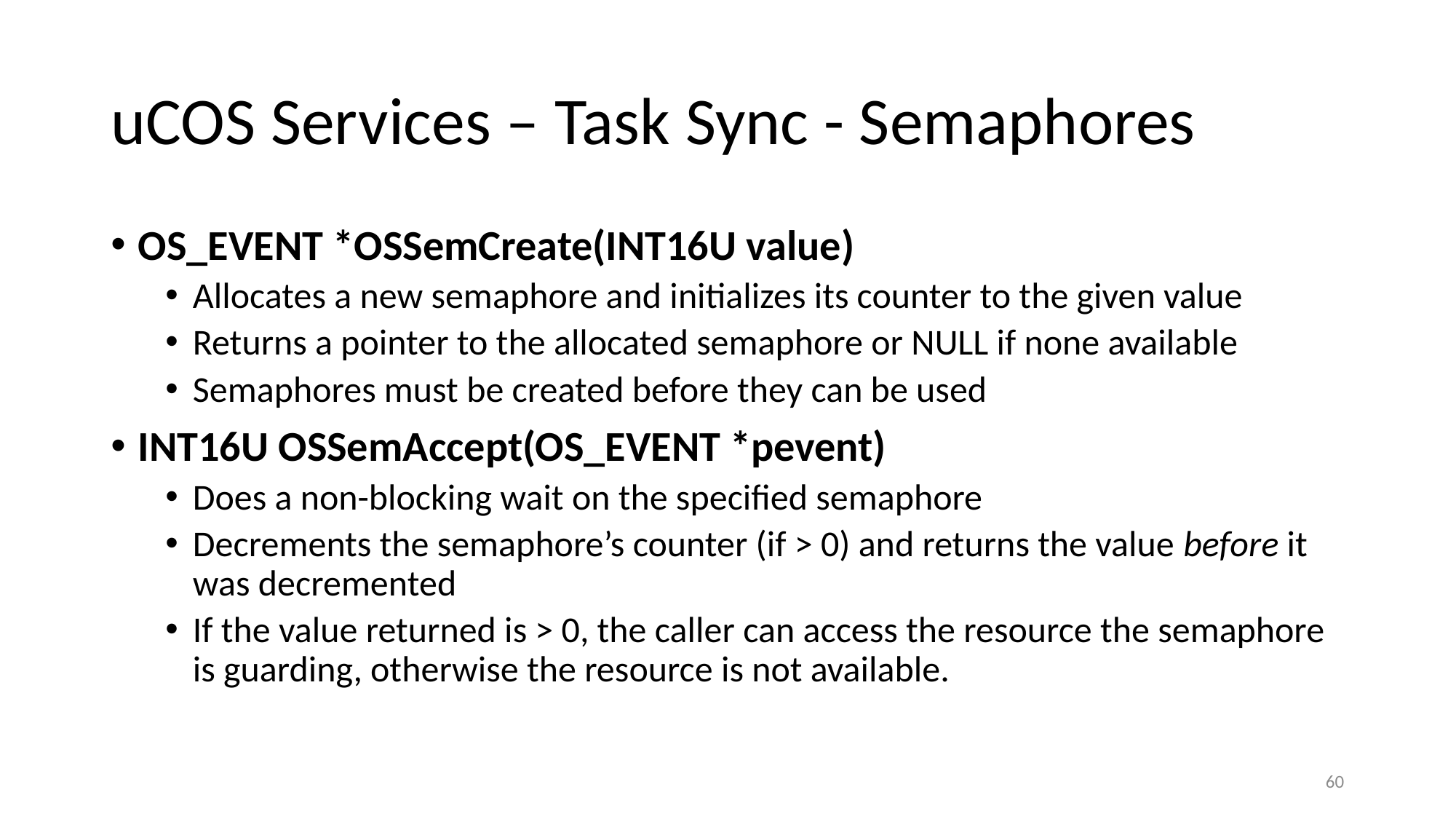

# uCOS Services – Task Sync - Semaphores
OS_EVENT *OSSemCreate(INT16U value)
Allocates a new semaphore and initializes its counter to the given value
Returns a pointer to the allocated semaphore or NULL if none available
Semaphores must be created before they can be used
INT16U OSSemAccept(OS_EVENT *pevent)
Does a non-blocking wait on the specified semaphore
Decrements the semaphore’s counter (if > 0) and returns the value before it was decremented
If the value returned is > 0, the caller can access the resource the semaphore is guarding, otherwise the resource is not available.

60